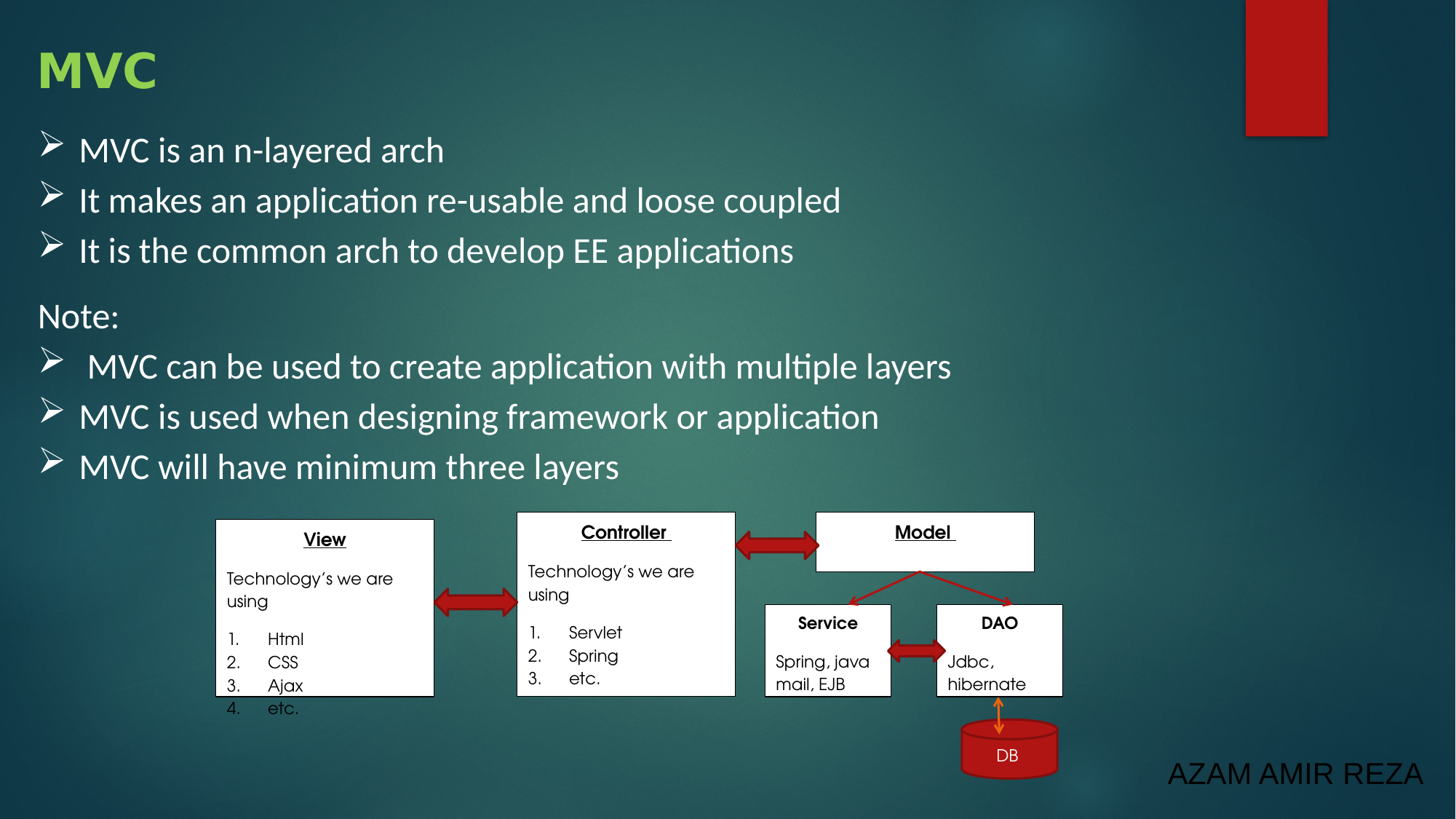

MVC
MVC is an n-layered arch
It makes an application re-usable and loose coupled
It is the common arch to develop EE applications
Note:
 MVC can be used to create application with multiple layers
MVC is used when designing framework or application
MVC will have minimum three layers
Controller
Technology’s we are using
Servlet
Spring
etc.

Model
View
Technology’s we are using
Html
CSS
Ajax
etc.

Service
Spring, java mail, EJB
DAO
Jdbc, hibernate

DB
AZAM AMIR REZA